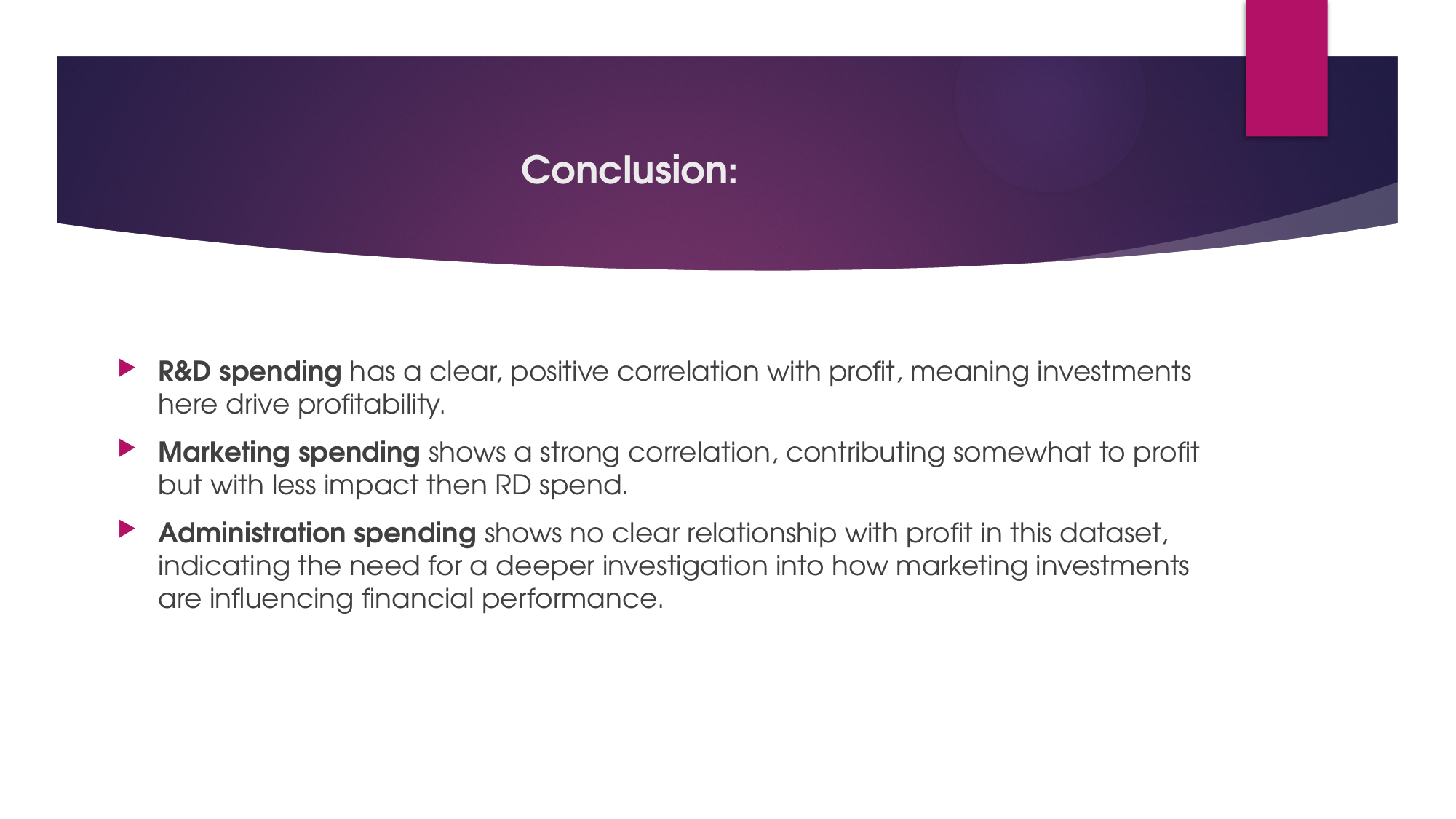

# Conclusion:
R&D spending has a clear, positive correlation with profit, meaning investments here drive profitability.
Marketing spending shows a strong correlation, contributing somewhat to profit but with less impact then RD spend.
Administration spending shows no clear relationship with profit in this dataset, indicating the need for a deeper investigation into how marketing investments are influencing financial performance.